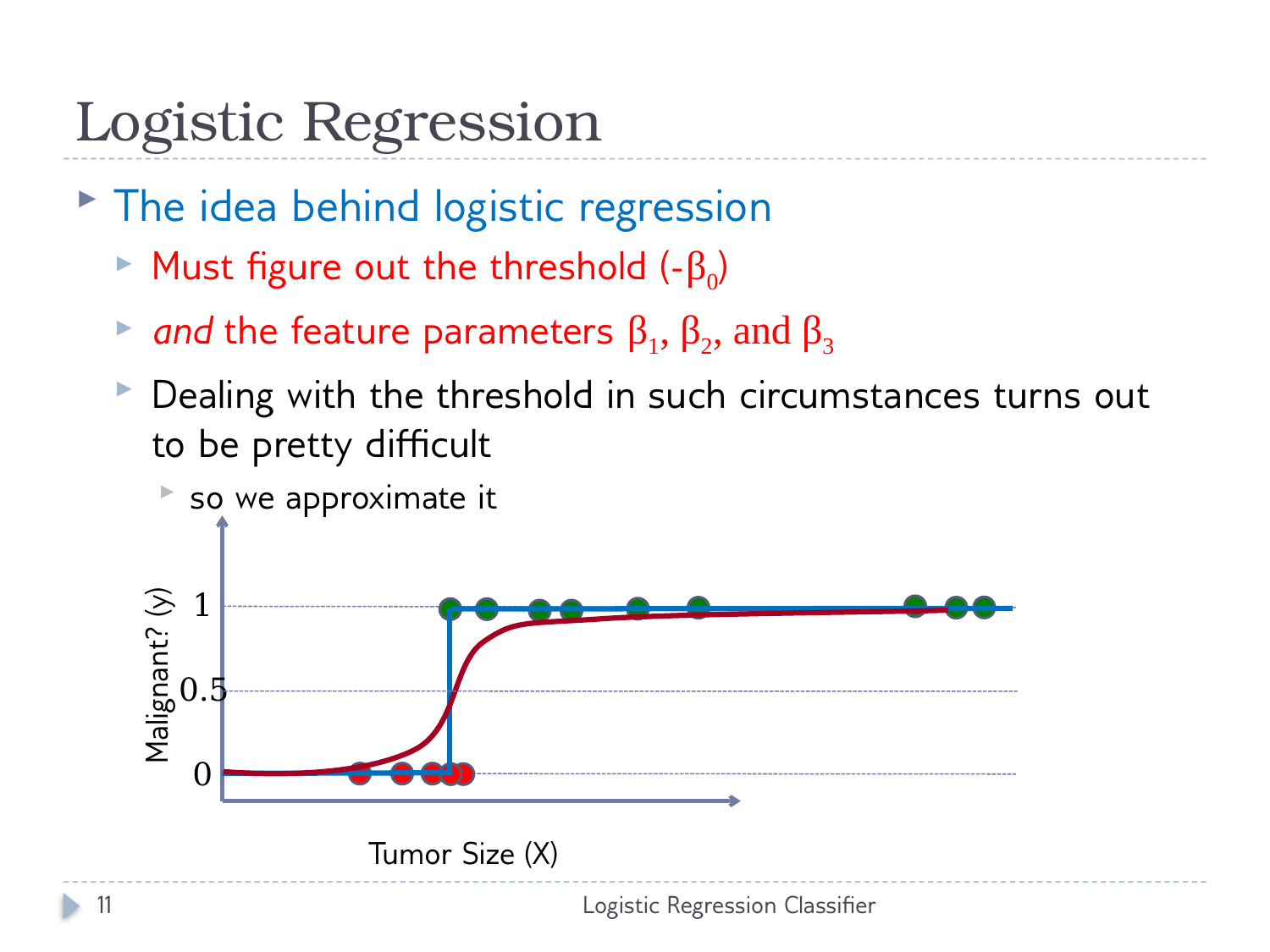

# Logistic Regression
The idea behind logistic regression
Must figure out the threshold (-β0)
and the feature parameters β1, β2, and β3
Dealing with the threshold in such circumstances turns out to be pretty difficult
so we approximate it

1

Malignant? (y)
0.5
0

Tumor Size (X)

11
Logistic Regression Classifier